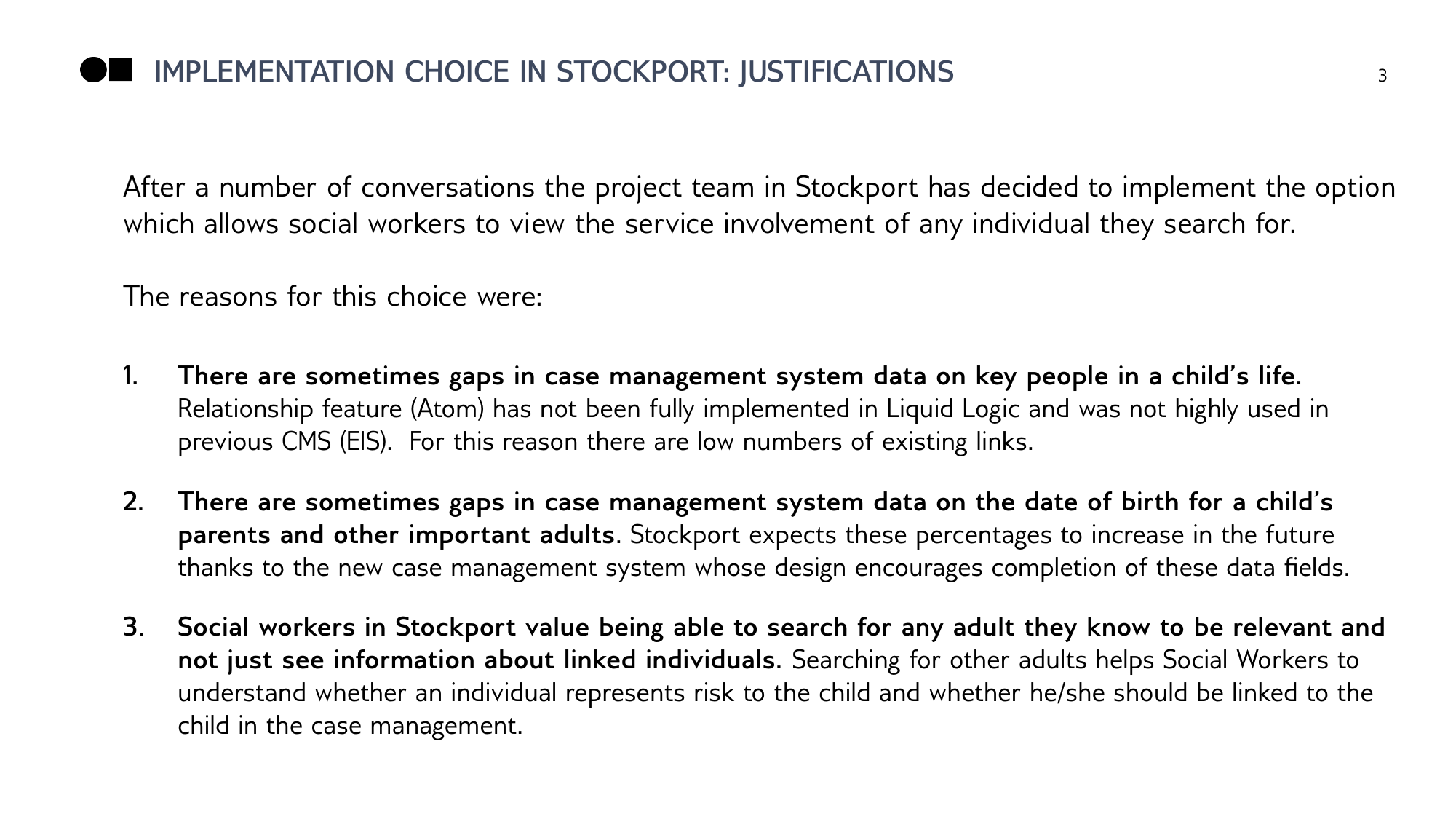

Implementation choice in Stockport: JUSTIFICATIONS
3
After a number of conversations the project team in Stockport has decided to implement the option which allows social workers to view the service involvement of any individual they search for.

The reasons for this choice were:

There are sometimes gaps in case management system data on key people in a child’s life. Relationship feature (Atom) has not been fully implemented in Liquid Logic and was not highly used in previous CMS (EIS).  For this reason there are low numbers of existing links.
There are sometimes gaps in case management system data on the date of birth for a child’s parents and other important adults. Stockport expects these percentages to increase in the future thanks to the new case management system whose design encourages completion of these data fields.
Social workers in Stockport value being able to search for any adult they know to be relevant and not just see information about linked individuals. Searching for other adults helps Social Workers to understand whether an individual represents risk to the child and whether he/she should be linked to the child in the case management.